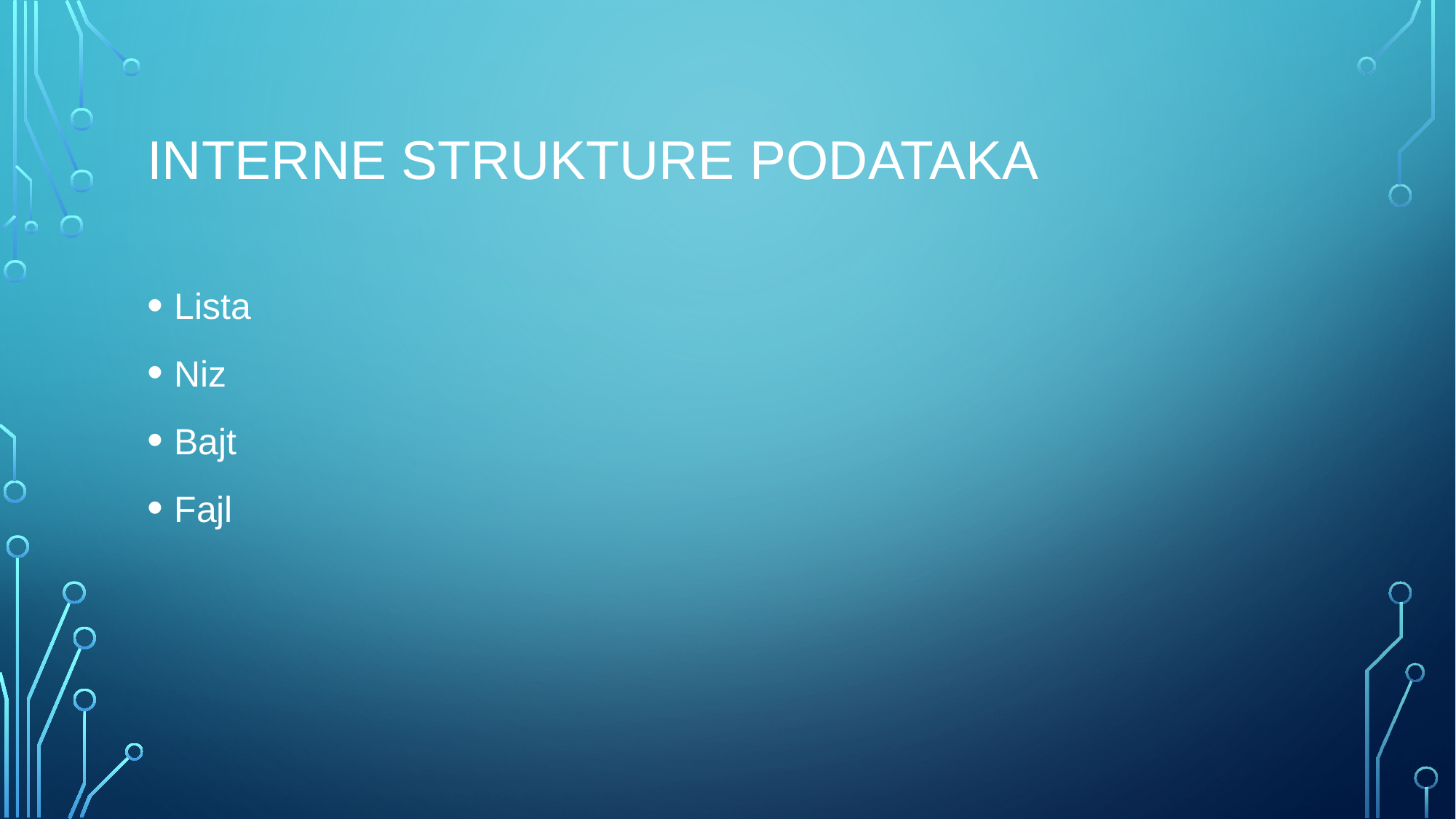

# Interne strukture podataka
Lista
Niz
Bajt
Fajl